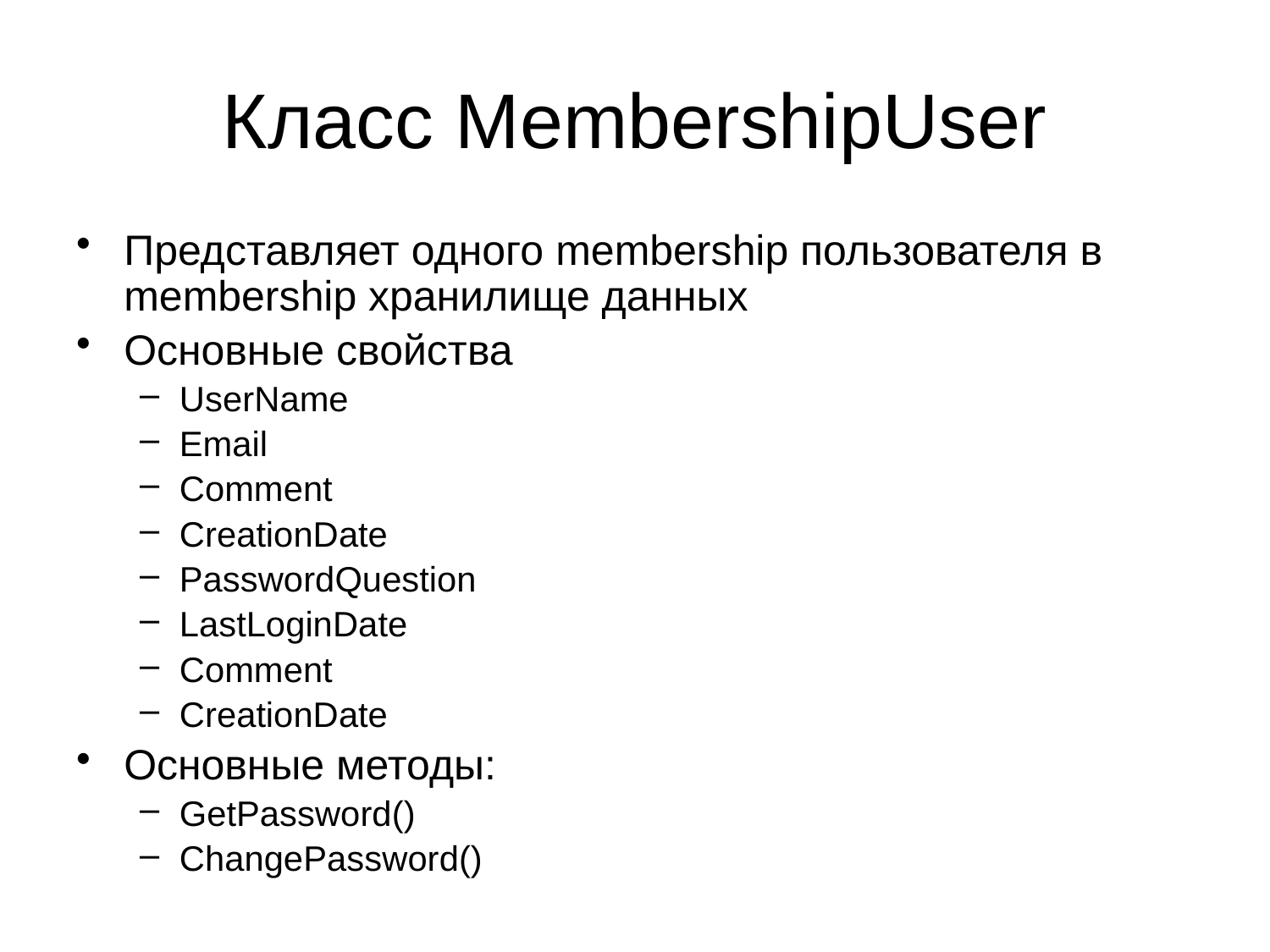

# Класс MembershipUser
Представляет одного membership пользователя в membership хранилище данных
Основные свойства
UserName
Email
Comment
CreationDate
PasswordQuestion
LastLoginDate
Comment
CreationDate
Основные методы:
GetPassword()
ChangePassword()